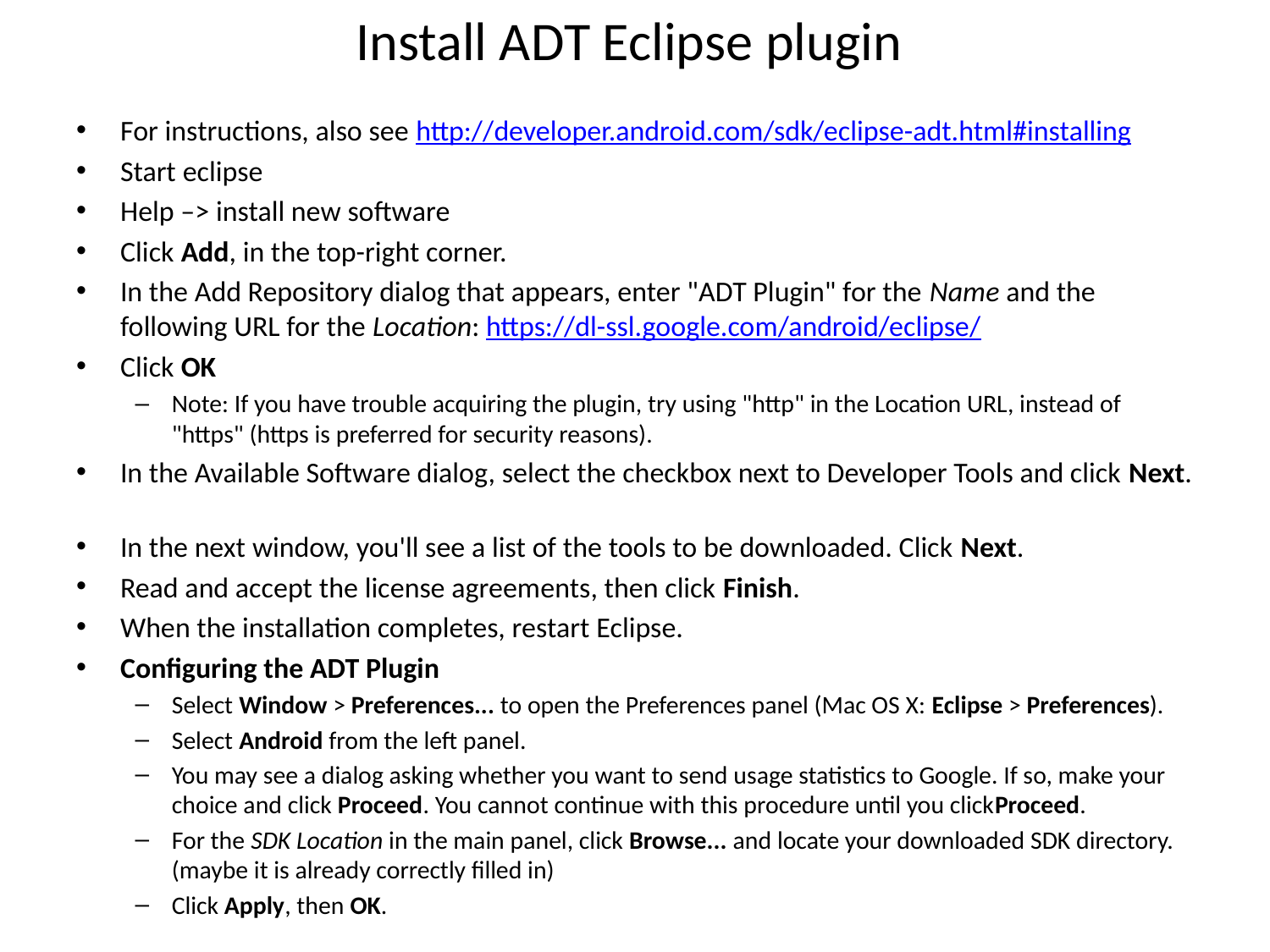

# Install ADT Eclipse plugin
For instructions, also see http://developer.android.com/sdk/eclipse-adt.html#installing
Start eclipse
Help –> install new software
Click Add, in the top-right corner.
In the Add Repository dialog that appears, enter "ADT Plugin" for the Name and the following URL for the Location: https://dl-ssl.google.com/android/eclipse/
Click OK
Note: If you have trouble acquiring the plugin, try using "http" in the Location URL, instead of "https" (https is preferred for security reasons).
In the Available Software dialog, select the checkbox next to Developer Tools and click Next.
In the next window, you'll see a list of the tools to be downloaded. Click Next.
Read and accept the license agreements, then click Finish.
When the installation completes, restart Eclipse.
Configuring the ADT Plugin
Select Window > Preferences... to open the Preferences panel (Mac OS X: Eclipse > Preferences).
Select Android from the left panel.
You may see a dialog asking whether you want to send usage statistics to Google. If so, make your choice and click Proceed. You cannot continue with this procedure until you clickProceed.
For the SDK Location in the main panel, click Browse... and locate your downloaded SDK directory. (maybe it is already correctly filled in)
Click Apply, then OK.